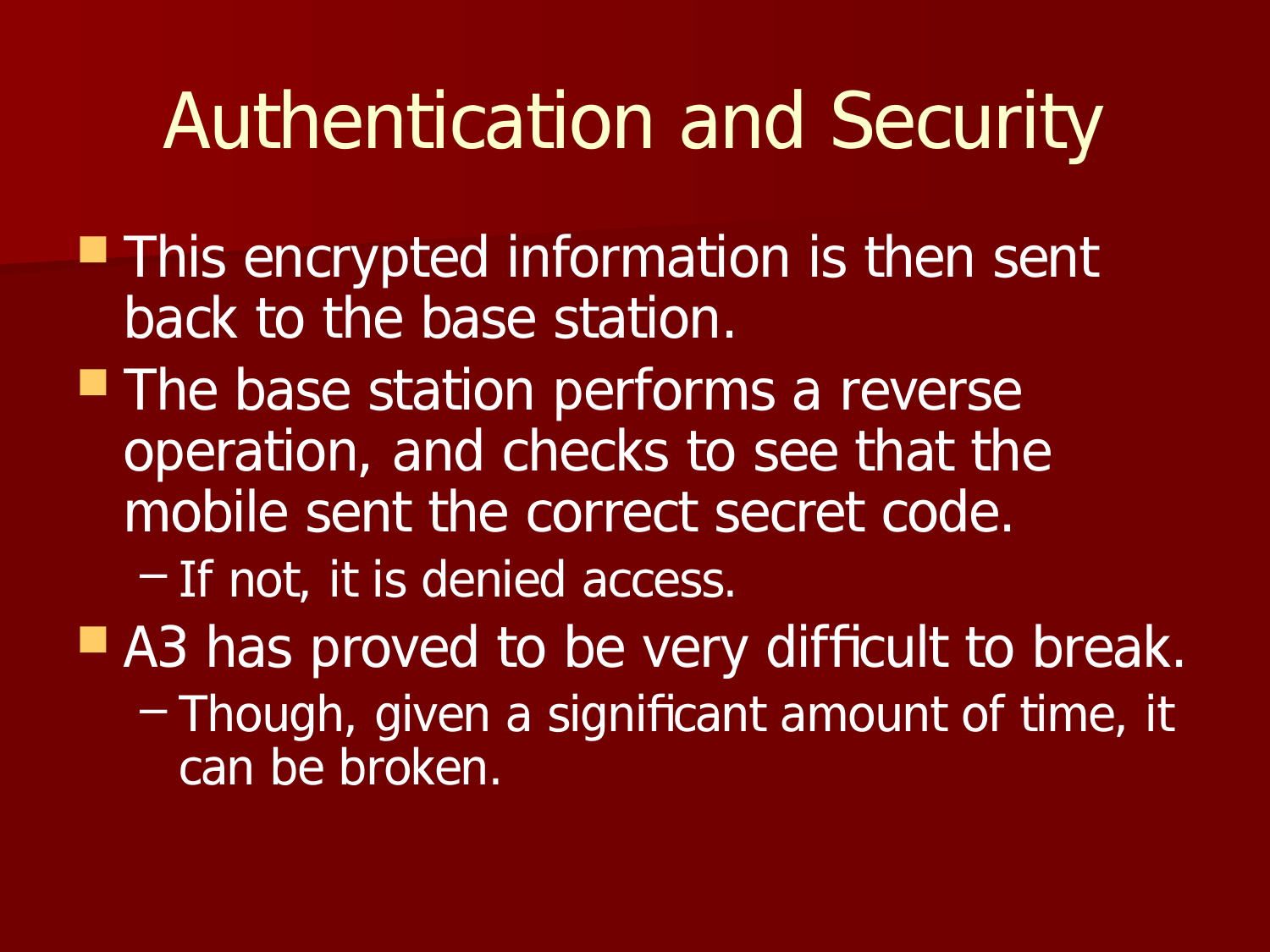

# Authentication and Security
This encrypted information is then sent back to the base station.
The base station performs a reverse operation, and checks to see that the mobile sent the correct secret code.
If not, it is denied access.
A3 has proved to be very difficult to break.
Though, given a significant amount of time, it can be broken.